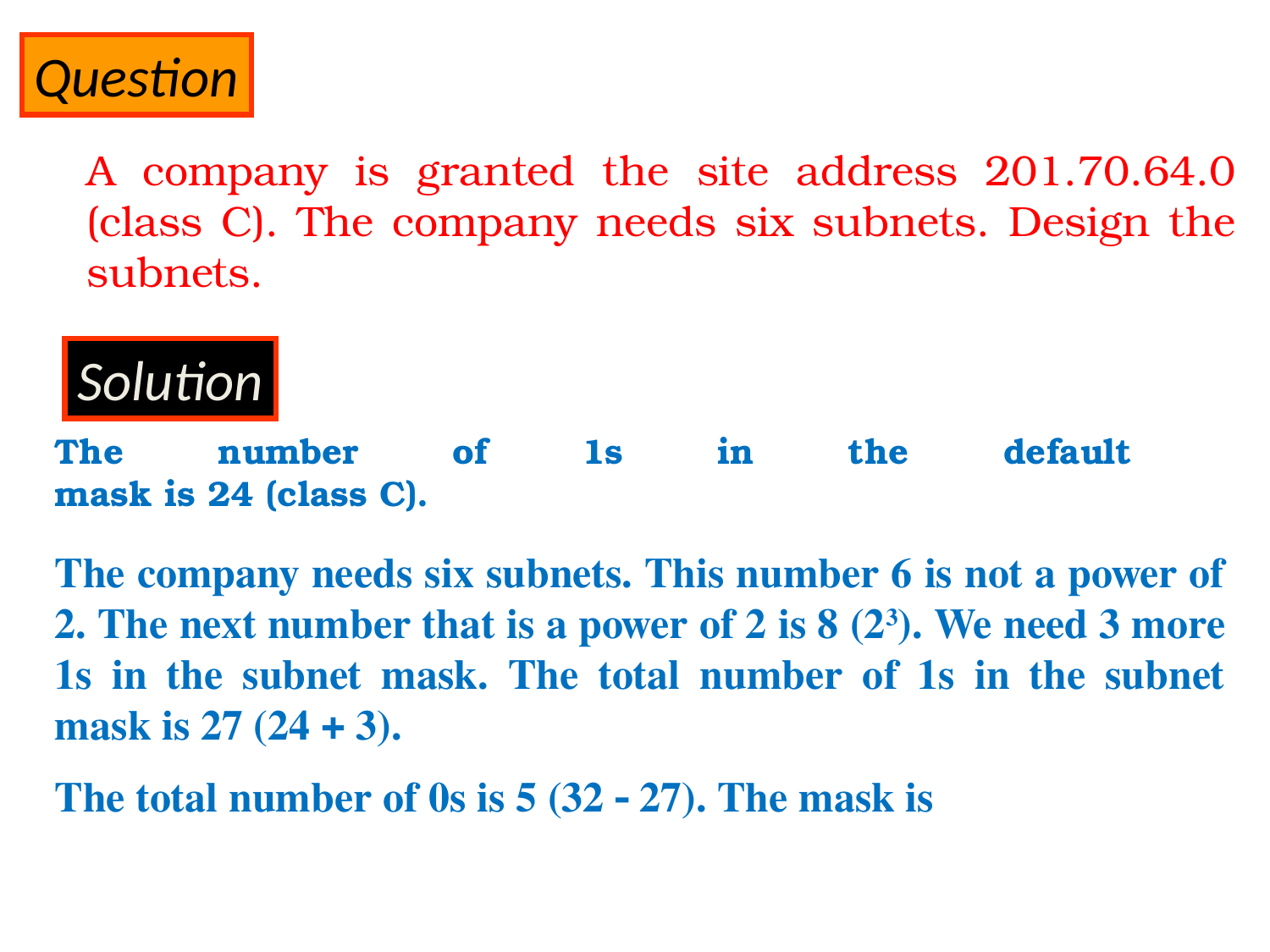

Question
A company is granted the site address 201.70.64.0 (class C). The company needs six subnets. Design the subnets.
Solution
The number of 1s in the default
mask is 24 (class C).
The company needs six subnets. This number 6 is not a power of 2. The next number that is a power of 2 is 8 (23). We need 3 more 1s in the subnet mask. The total number of 1s in the subnet mask is 27 (24 + 3).
The total number of 0s is 5 (32 − 27). The mask is